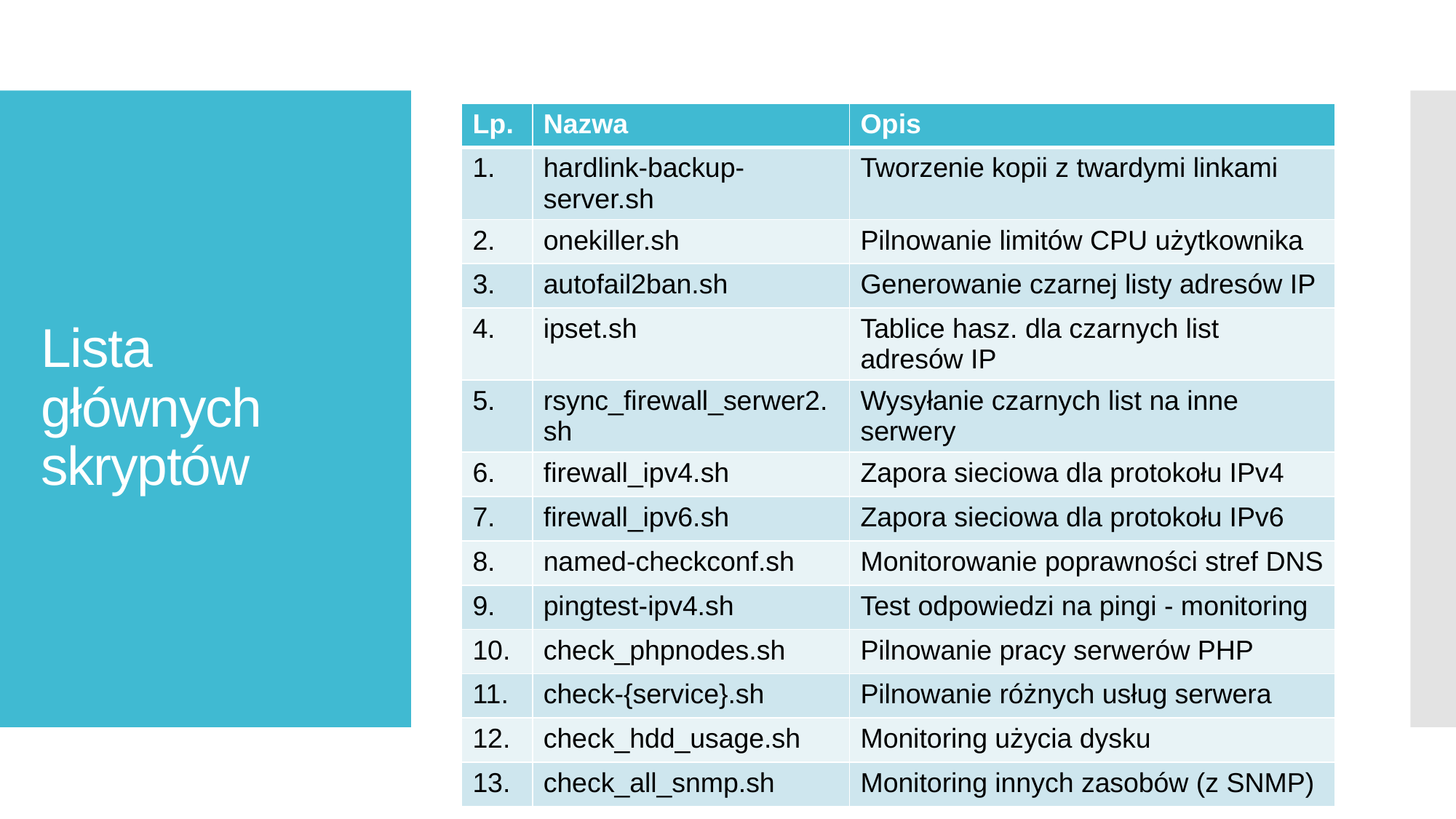

| Lp. | Nazwa | Opis |
| --- | --- | --- |
| 1. | hardlink-backup-server.sh | Tworzenie kopii z twardymi linkami |
| 2. | onekiller.sh | Pilnowanie limitów CPU użytkownika |
| 3. | autofail2ban.sh | Generowanie czarnej listy adresów IP |
| 4. | ipset.sh | Tablice hasz. dla czarnych list adresów IP |
| 5. | rsync\_firewall\_serwer2.sh | Wysyłanie czarnych list na inne serwery |
| 6. | firewall\_ipv4.sh | Zapora sieciowa dla protokołu IPv4 |
| 7. | firewall\_ipv6.sh | Zapora sieciowa dla protokołu IPv6 |
| 8. | named-checkconf.sh | Monitorowanie poprawności stref DNS |
| 9. | pingtest-ipv4.sh | Test odpowiedzi na pingi - monitoring |
| 10. | check\_phpnodes.sh | Pilnowanie pracy serwerów PHP |
| 11. | check-{service}.sh | Pilnowanie różnych usług serwera |
| 12. | check\_hdd\_usage.sh | Monitoring użycia dysku |
| 13. | check\_all\_snmp.sh | Monitoring innych zasobów (z SNMP) |
# Lista głównych skryptów